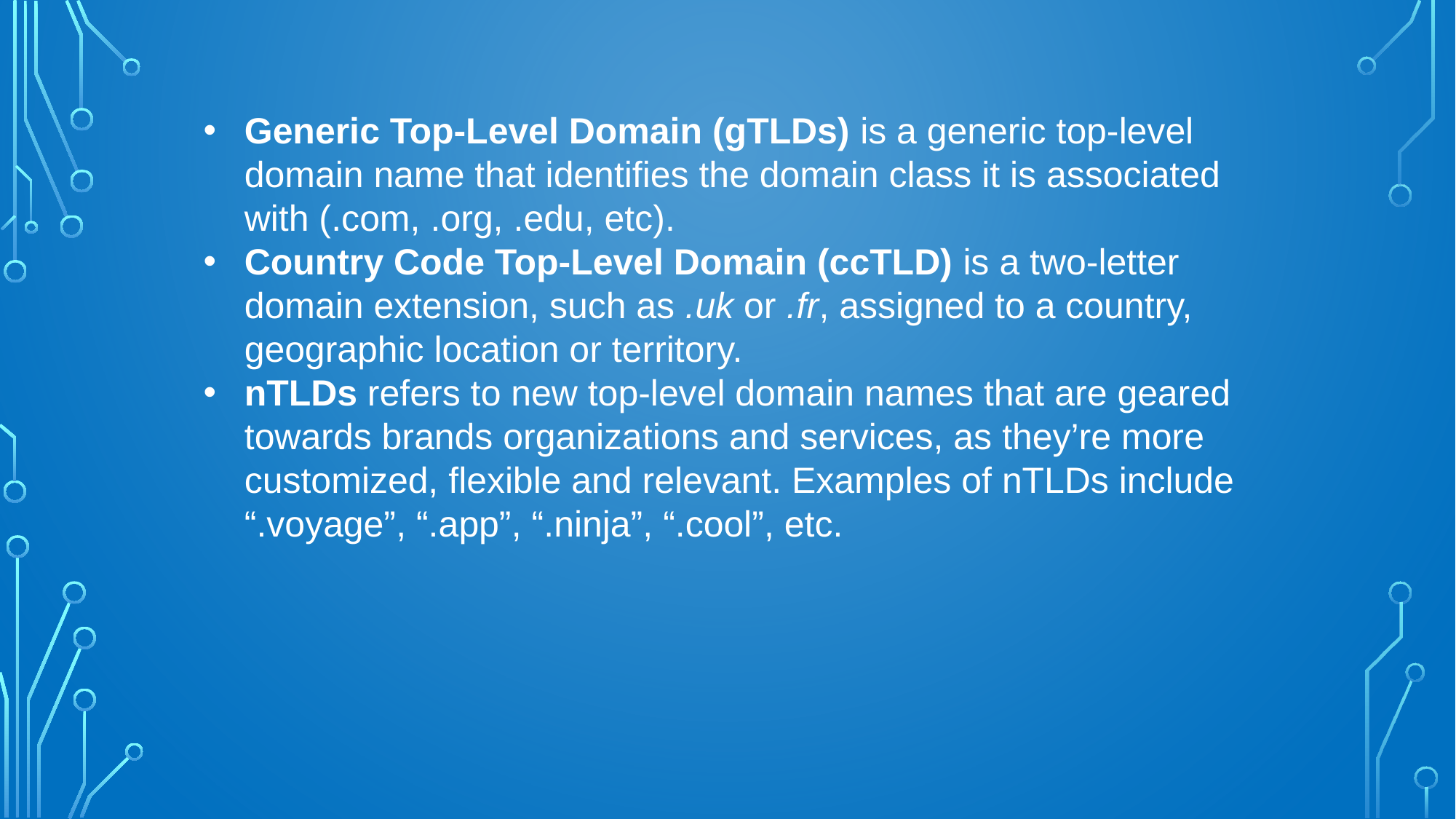

Generic Top-Level Domain (gTLDs) is a generic top-level domain name that identifies the domain class it is associated with (.com, .org, .edu, etc).
Country Code Top-Level Domain (ccTLD) is a two-letter domain extension, such as .uk or .fr, assigned to a country, geographic location or territory.
nTLDs refers to new top-level domain names that are geared towards brands organizations and services, as they’re more customized, flexible and relevant. Examples of nTLDs include “.voyage”, “.app”, “.ninja”, “.cool”, etc.